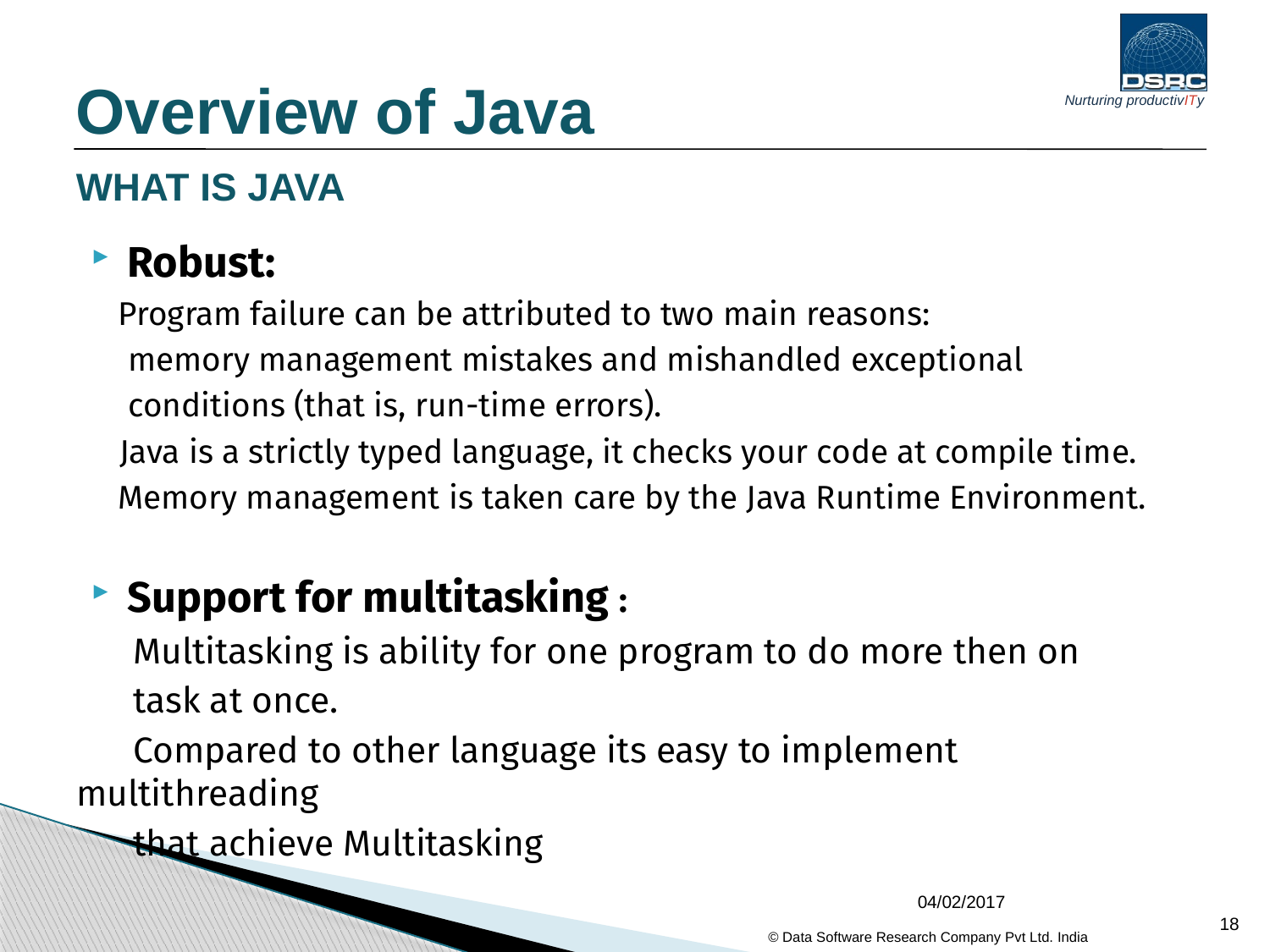

Overview of Java
# WHAT IS JAVA

Robust:
      Program failure can be attributed to two main reasons:
      memory management mistakes and mishandled exceptional
      conditions (that is, run-time errors).
     Java is a strictly typed language, it checks your code at compile time.
      Memory management is taken care by the Java Runtime Environment.

Support for multitasking :
      Multitasking is ability for one program to do more then on
      task at once.
      Compared to other language its easy to implement multithreading
      that achieve Multitasking

04/02/2017
18